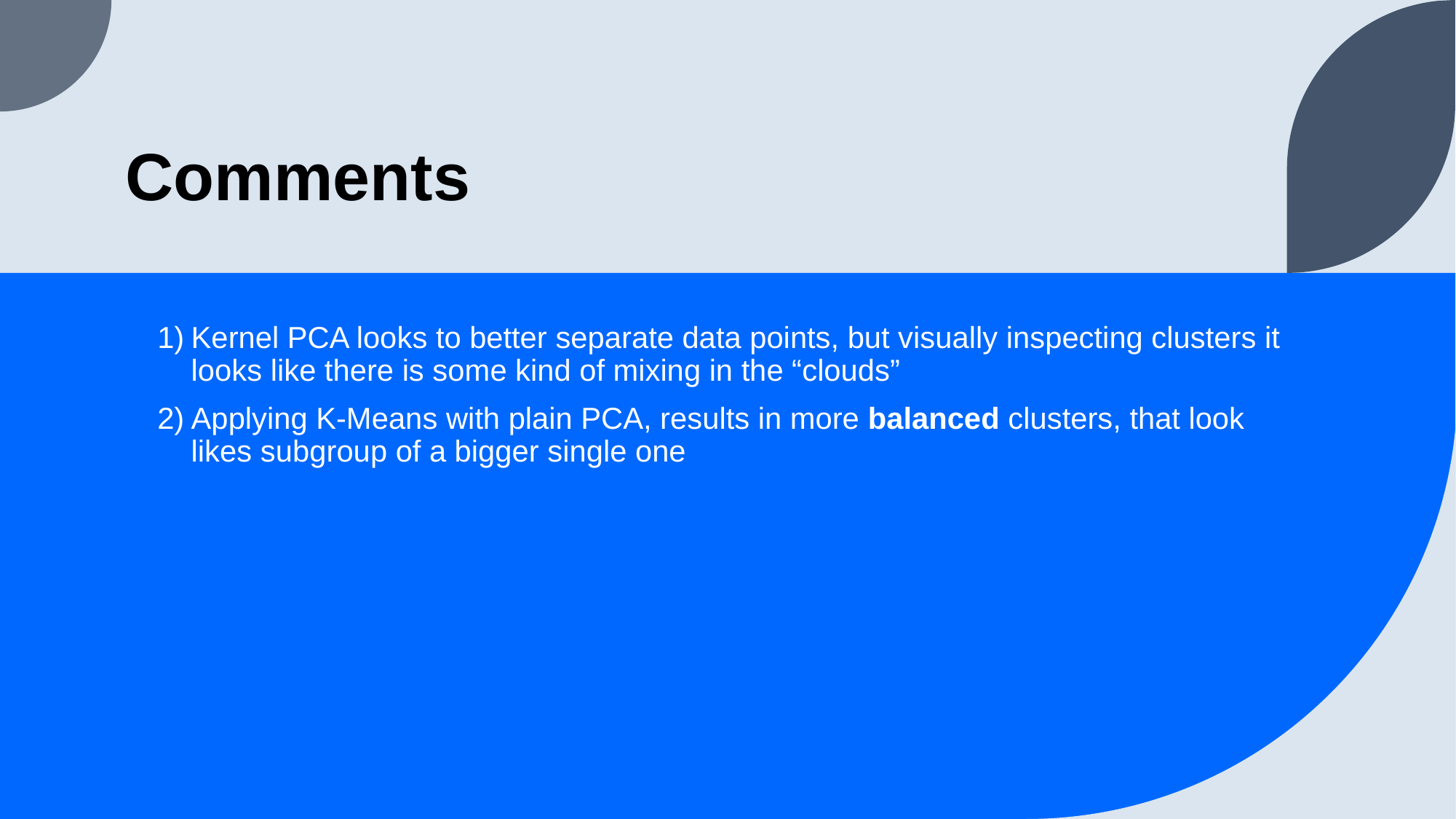

# Comments
Kernel PCA looks to better separate data points, but visually inspecting clusters it looks like there is some kind of mixing in the “clouds”
Applying K-Means with plain PCA, results in more balanced clusters, that look likes subgroup of a bigger single one